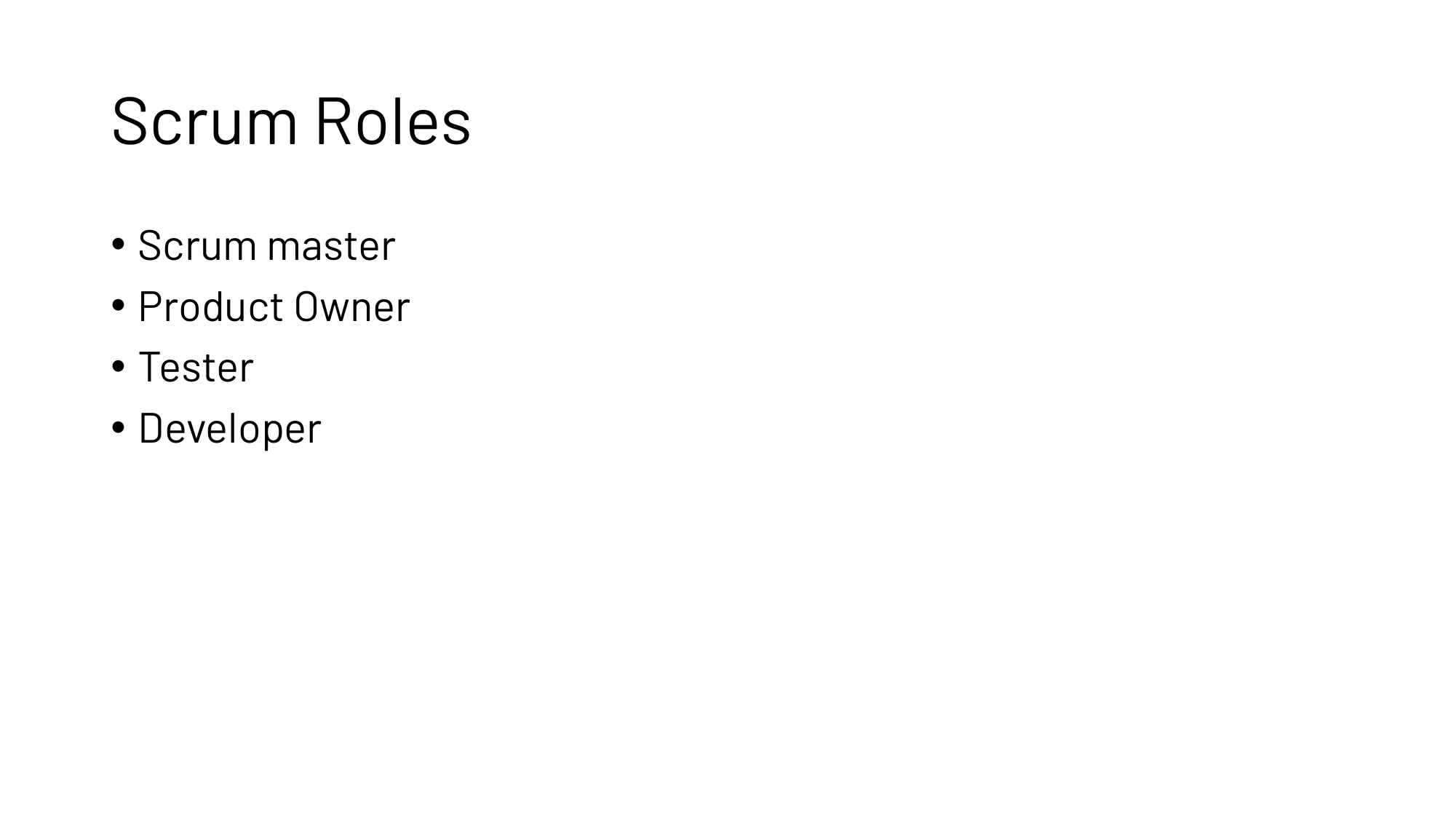

# Scrum Roles
Scrum master
Product Owner
Tester
Developer